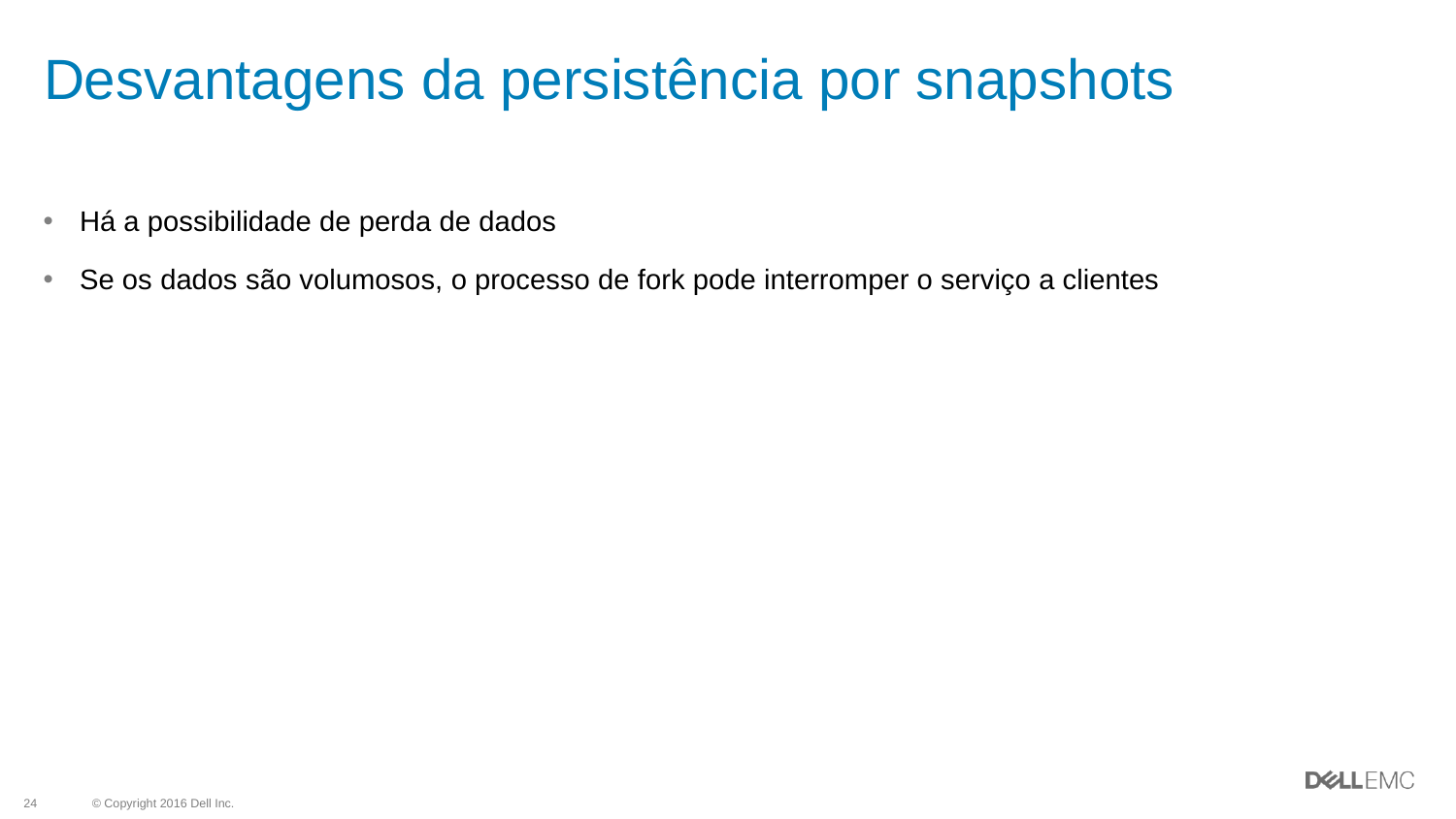

# Desvantagens da persistência por snapshots
Há a possibilidade de perda de dados
Se os dados são volumosos, o processo de fork pode interromper o serviço a clientes